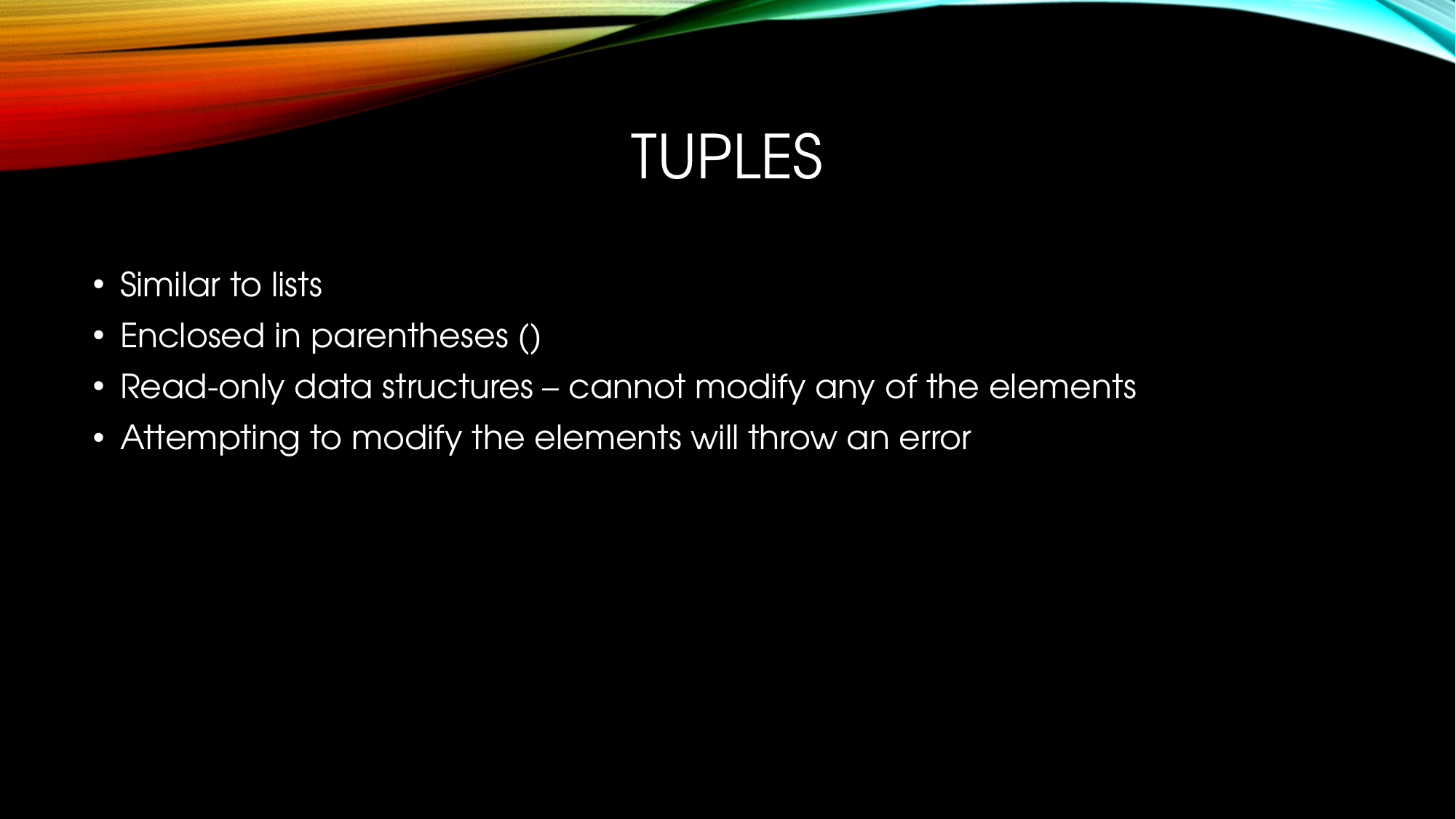

# TUPLES
Similar to lists
Enclosed in parentheses ()
Read-only data structures – cannot modify any of the elements
Attempting to modify the elements will throw an error